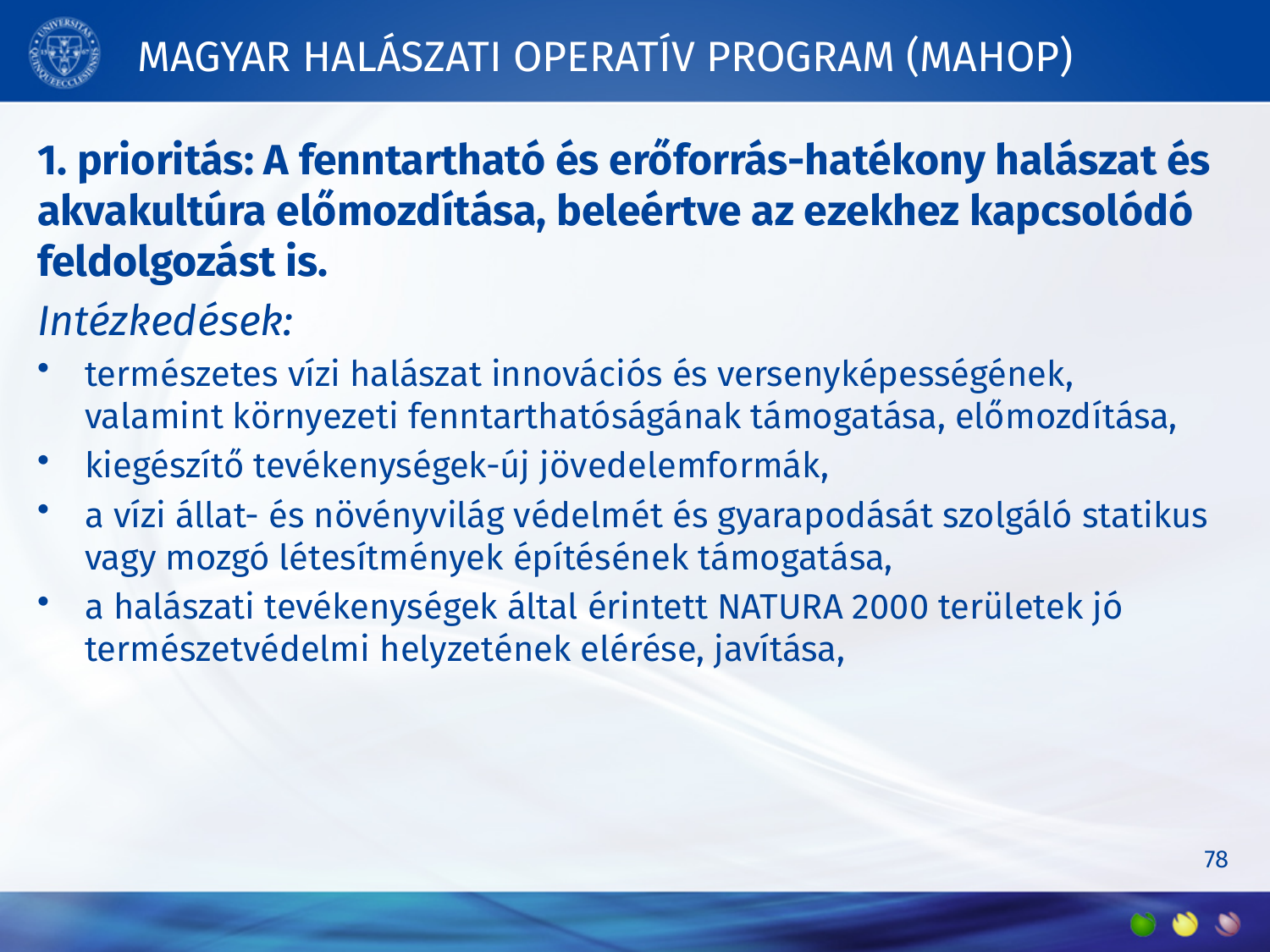

# MAGYAR HALÁSZATI OPERATÍV PROGRAM (MAHOP)
1. prioritás: A fenntartható és erőforrás-hatékony halászat és akvakultúra előmozdítása, beleértve az ezekhez kapcsolódó feldolgozást is.
Intézkedések:
természetes vízi halászat innovációs és versenyképességének, valamint környezeti fenntarthatóságának támogatása, előmozdítása,
kiegészítő tevékenységek-új jövedelemformák,
a vízi állat- és növényvilág védelmét és gyarapodását szolgáló statikus vagy mozgó létesítmények építésének támogatása,
a halászati tevékenységek által érintett NATURA 2000 területek jó természetvédelmi helyzetének elérése, javítása,
78